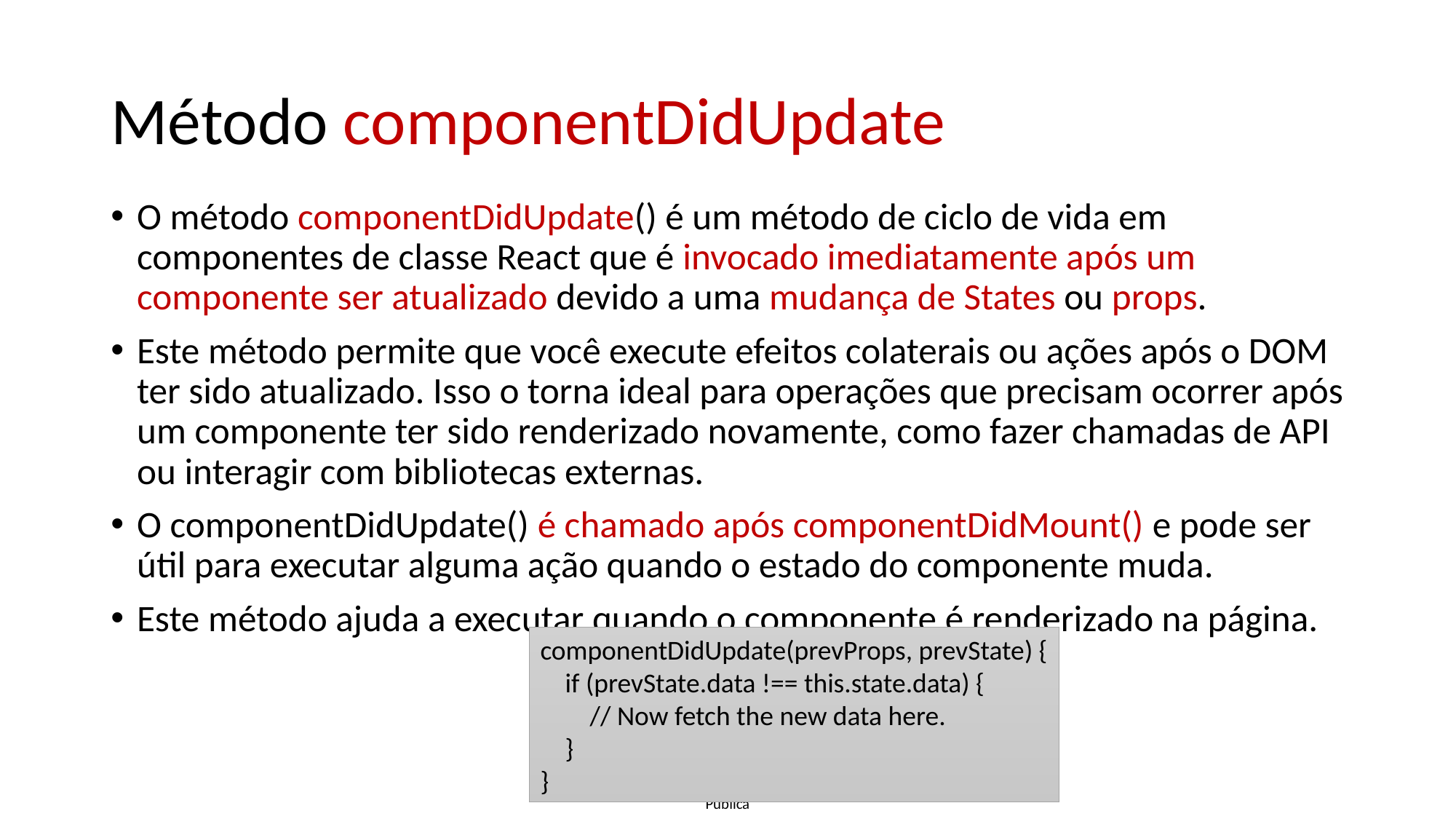

# Método componentDidUpdate
O método componentDidUpdate() é um método de ciclo de vida em componentes de classe React que é invocado imediatamente após um componente ser atualizado devido a uma mudança de States ou props.
Este método permite que você execute efeitos colaterais ou ações após o DOM ter sido atualizado. Isso o torna ideal para operações que precisam ocorrer após um componente ter sido renderizado novamente, como fazer chamadas de API ou interagir com bibliotecas externas.
O componentDidUpdate() é chamado após componentDidMount() e pode ser útil para executar alguma ação quando o estado do componente muda.
Este método ajuda a executar quando o componente é renderizado na página.
componentDidUpdate(prevProps, prevState) {
    if (prevState.data !== this.state.data) {
        // Now fetch the new data here.
    }
}